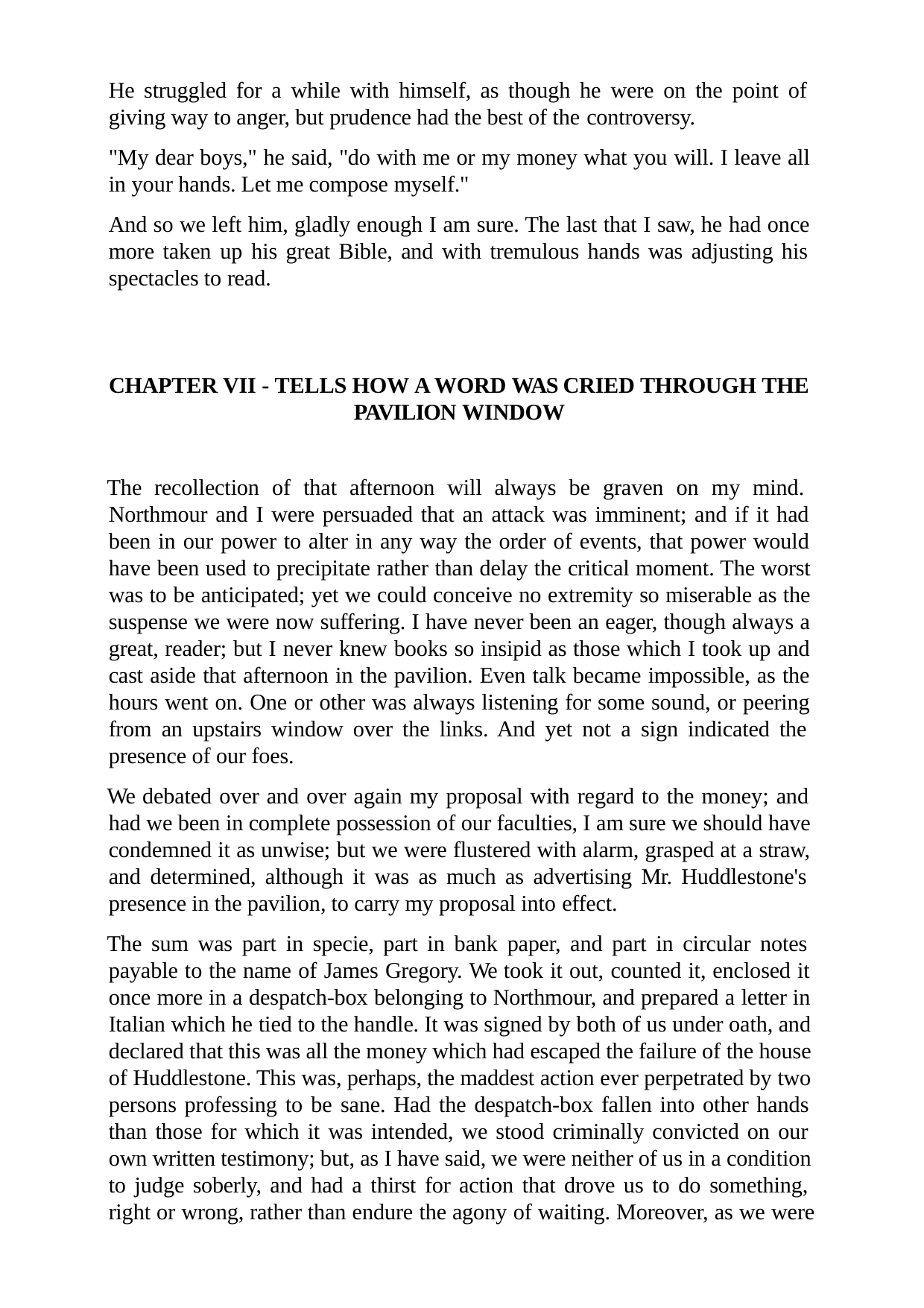

He struggled for a while with himself, as though he were on the point of  giving way to anger, but prudence had the best of the controversy.
"My dear boys," he said, "do with me or my money what you will. I leave all  in your hands. Let me compose myself."
And so we left him, gladly enough I am sure. The last that I saw, he had once  more taken up his great Bible, and with tremulous hands was adjusting his  spectacles to read.
CHAPTER VII - TELLS HOW A WORD WAS CRIED THROUGH THE  PAVILION WINDOW

The recollection of that afternoon will always be graven on my mind.  Northmour and I were persuaded that an attack was imminent; and if it had  been in our power to alter in any way the order of events, that power would  have been used to precipitate rather than delay the critical moment. The worst  was to be anticipated; yet we could conceive no extremity so miserable as the  suspense we were now suffering. I have never been an eager, though always a  great, reader; but I never knew books so insipid as those which I took up and  cast aside that afternoon in the pavilion. Even talk became impossible, as the  hours went on. One or other was always listening for some sound, or peering  from an upstairs window over the links. And yet not a sign indicated the  presence of our foes.
We debated over and over again my proposal with regard to the money; and  had we been in complete possession of our faculties, I am sure we should have  condemned it as unwise; but we were flustered with alarm, grasped at a straw,  and determined, although it was as much as advertising Mr. Huddlestone's  presence in the pavilion, to carry my proposal into effect.
The sum was part in specie, part in bank paper, and part in circular notes  payable to the name of James Gregory. We took it out, counted it, enclosed it  once more in a despatch-box belonging to Northmour, and prepared a letter in  Italian which he tied to the handle. It was signed by both of us under oath, and  declared that this was all the money which had escaped the failure of the house  of Huddlestone. This was, perhaps, the maddest action ever perpetrated by two  persons professing to be sane. Had the despatch-box fallen into other hands  than those for which it was intended, we stood criminally convicted on our  own written testimony; but, as I have said, we were neither of us in a condition  to judge soberly, and had a thirst for action that drove us to do something,  right or wrong, rather than endure the agony of waiting. Moreover, as we were